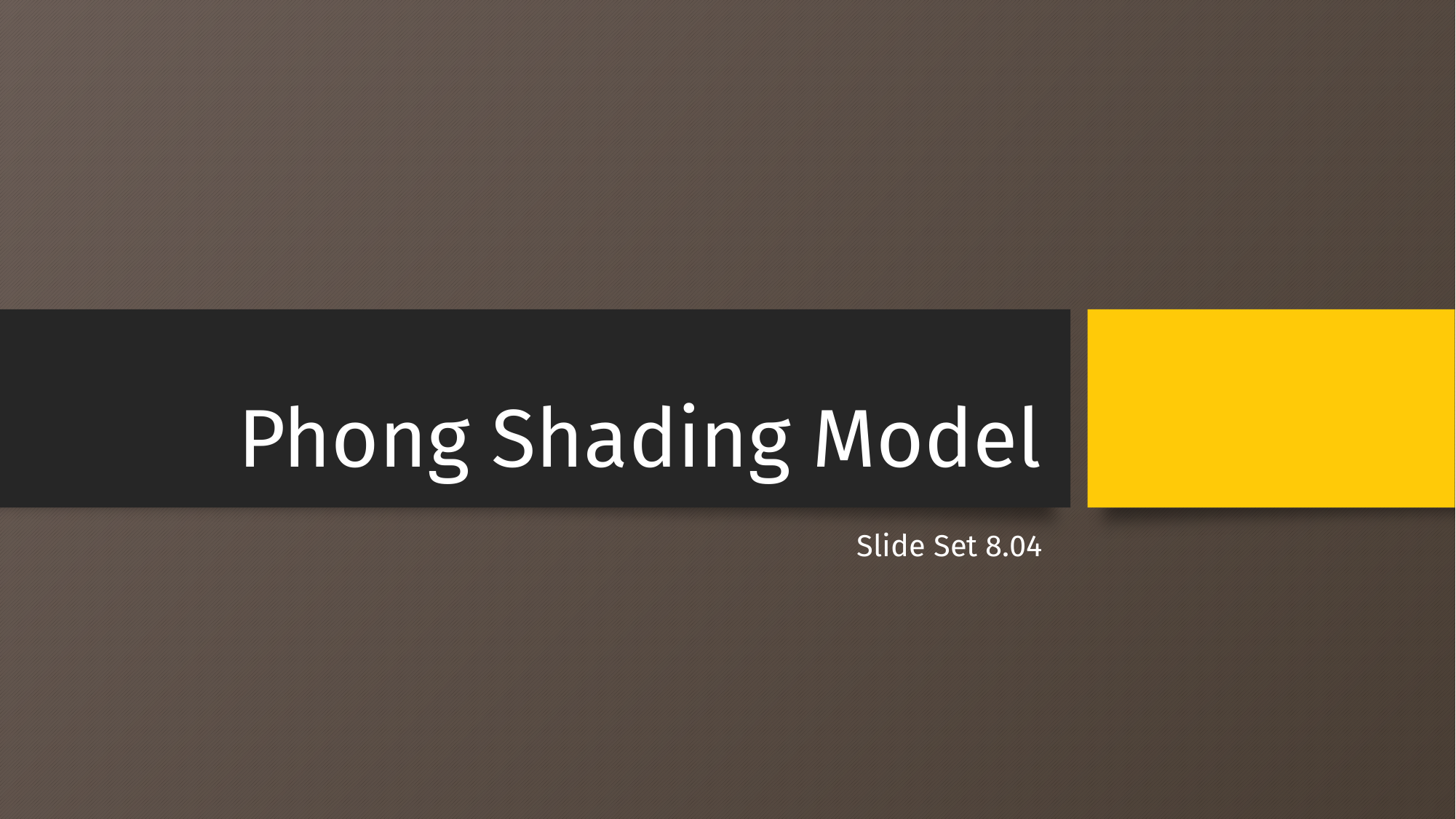

# Phong Shading Model
Slide Set 8.04